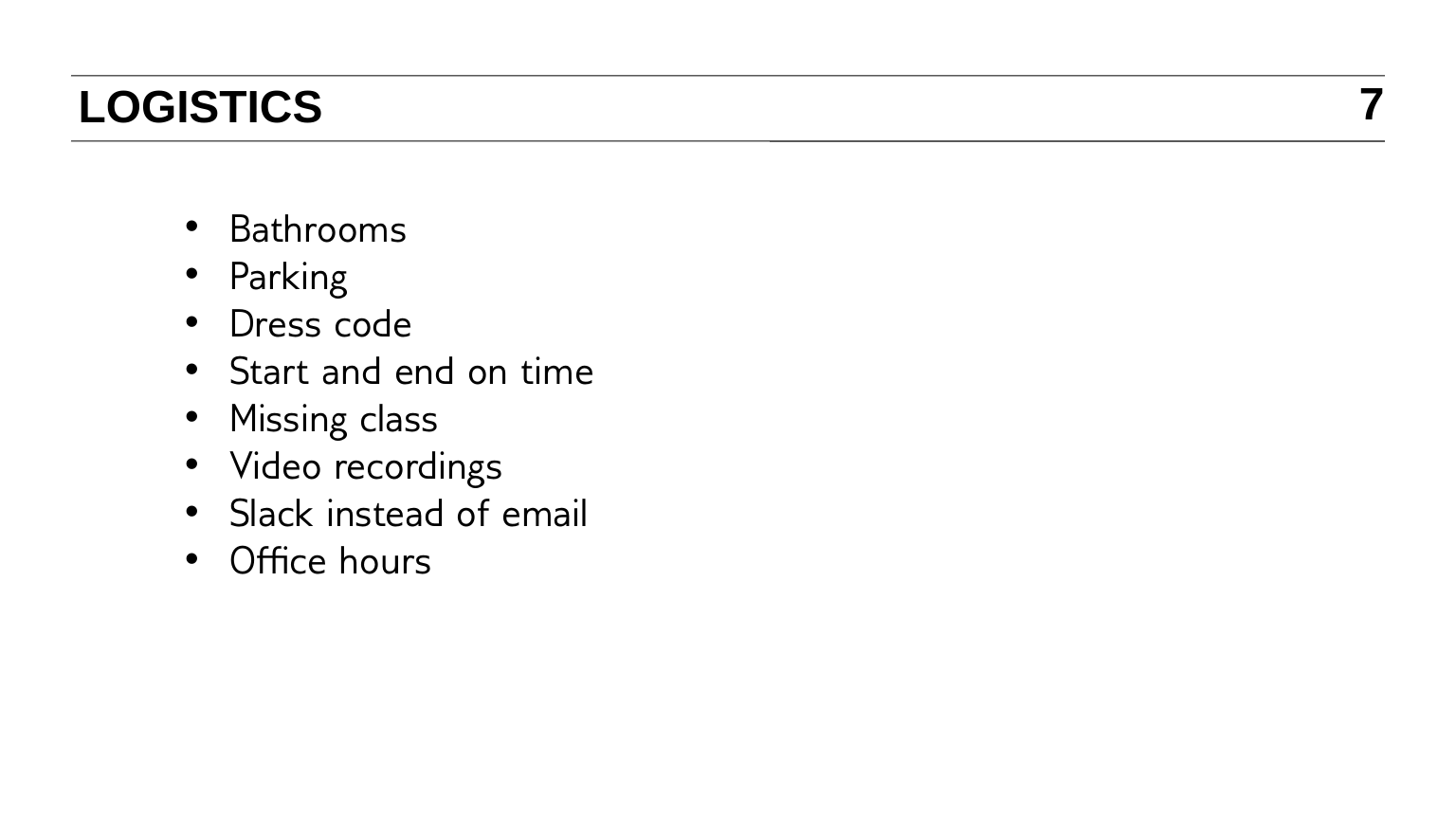

Logistics
7
Bathrooms
Parking
Dress code
Start and end on time
Missing class
Video recordings
Slack instead of email
Office hours